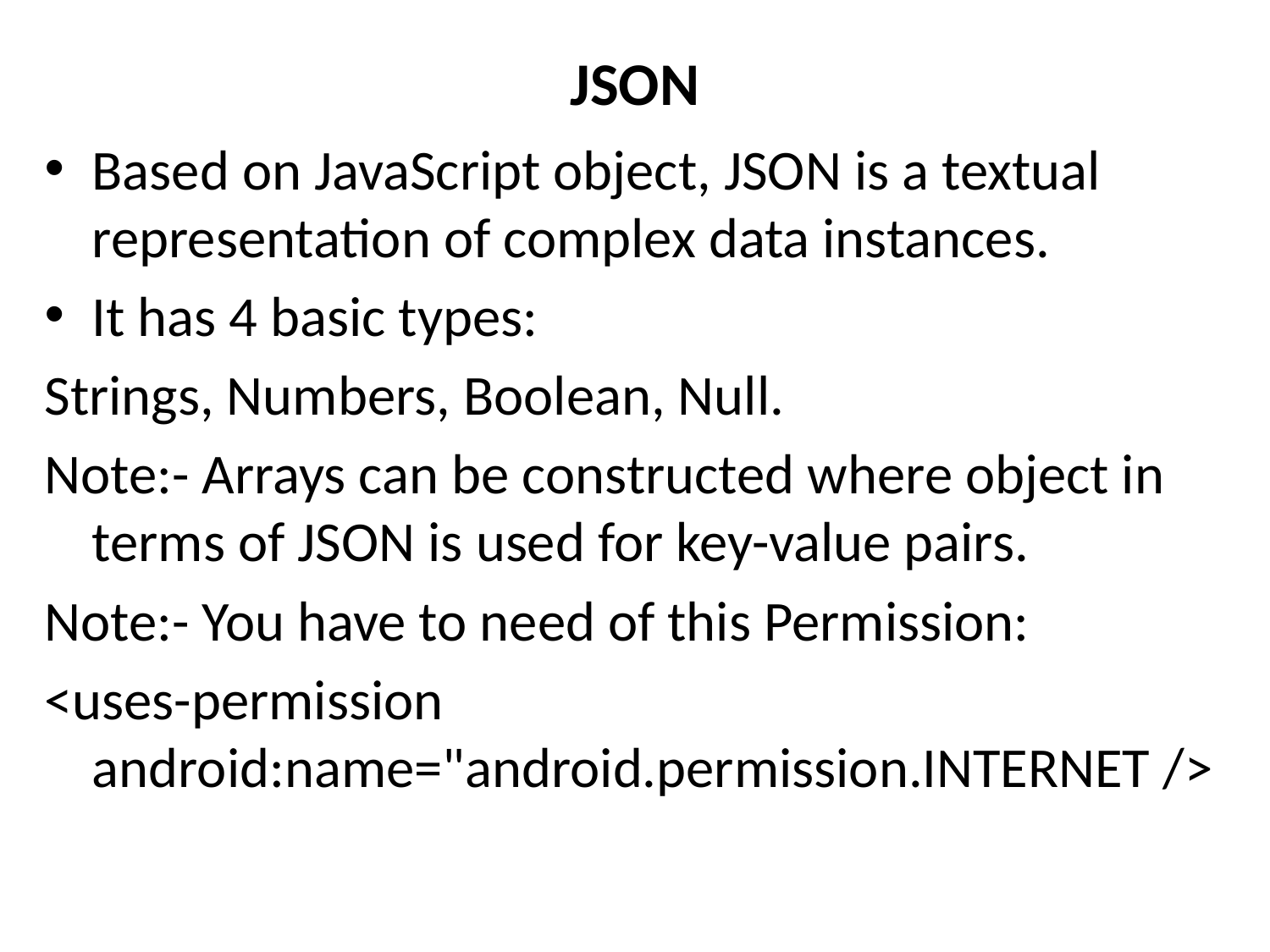

# JSON
Based on JavaScript object, JSON is a textual representation of complex data instances.
It has 4 basic types:
Strings, Numbers, Boolean, Null.
Note:- Arrays can be constructed where object in terms of JSON is used for key-value pairs.
Note:- You have to need of this Permission:
<uses-permission android:name="android.permission.INTERNET />